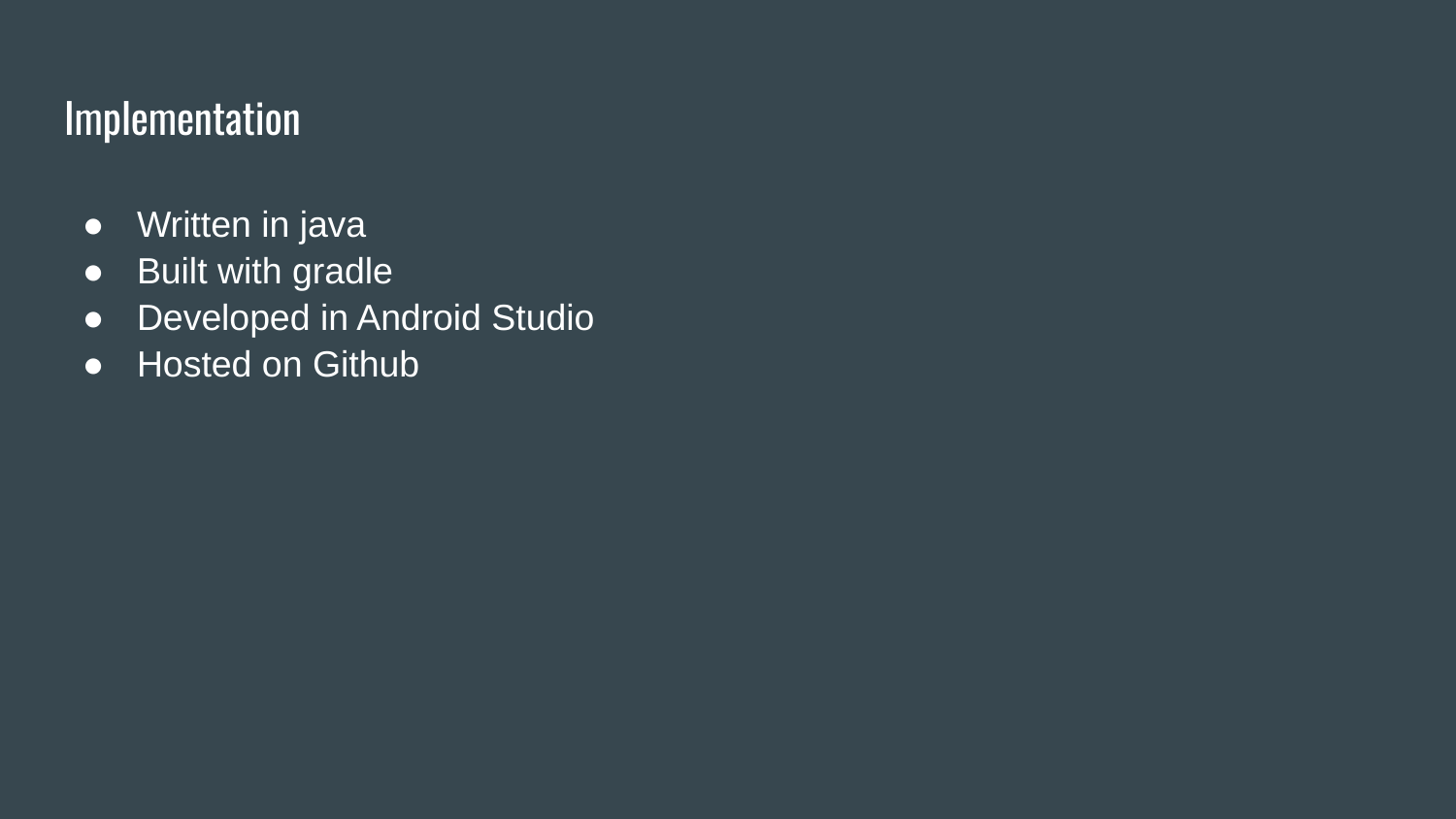

# Implementation
Written in java
Built with gradle
Developed in Android Studio
Hosted on Github